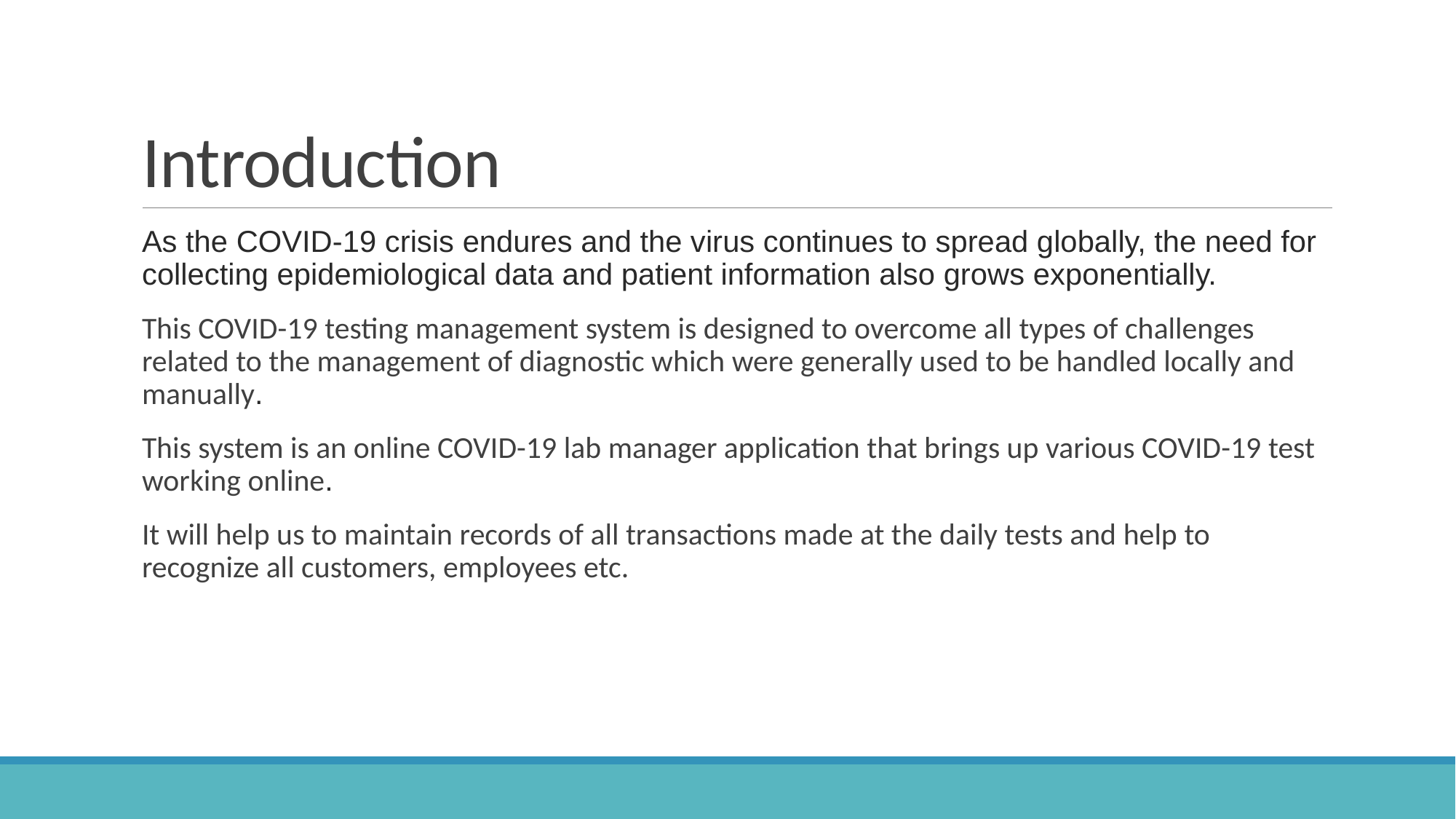

# Introduction
As the COVID-19 crisis endures and the virus continues to spread globally, the need for collecting epidemiological data and patient information also grows exponentially.
This COVID-19 testing management system is designed to overcome all types of challenges related to the management of diagnostic which were generally used to be handled locally and manually.
This system is an online COVID-19 lab manager application that brings up various COVID-19 test working online.
It will help us to maintain records of all transactions made at the daily tests and help to recognize all customers, employees etc.